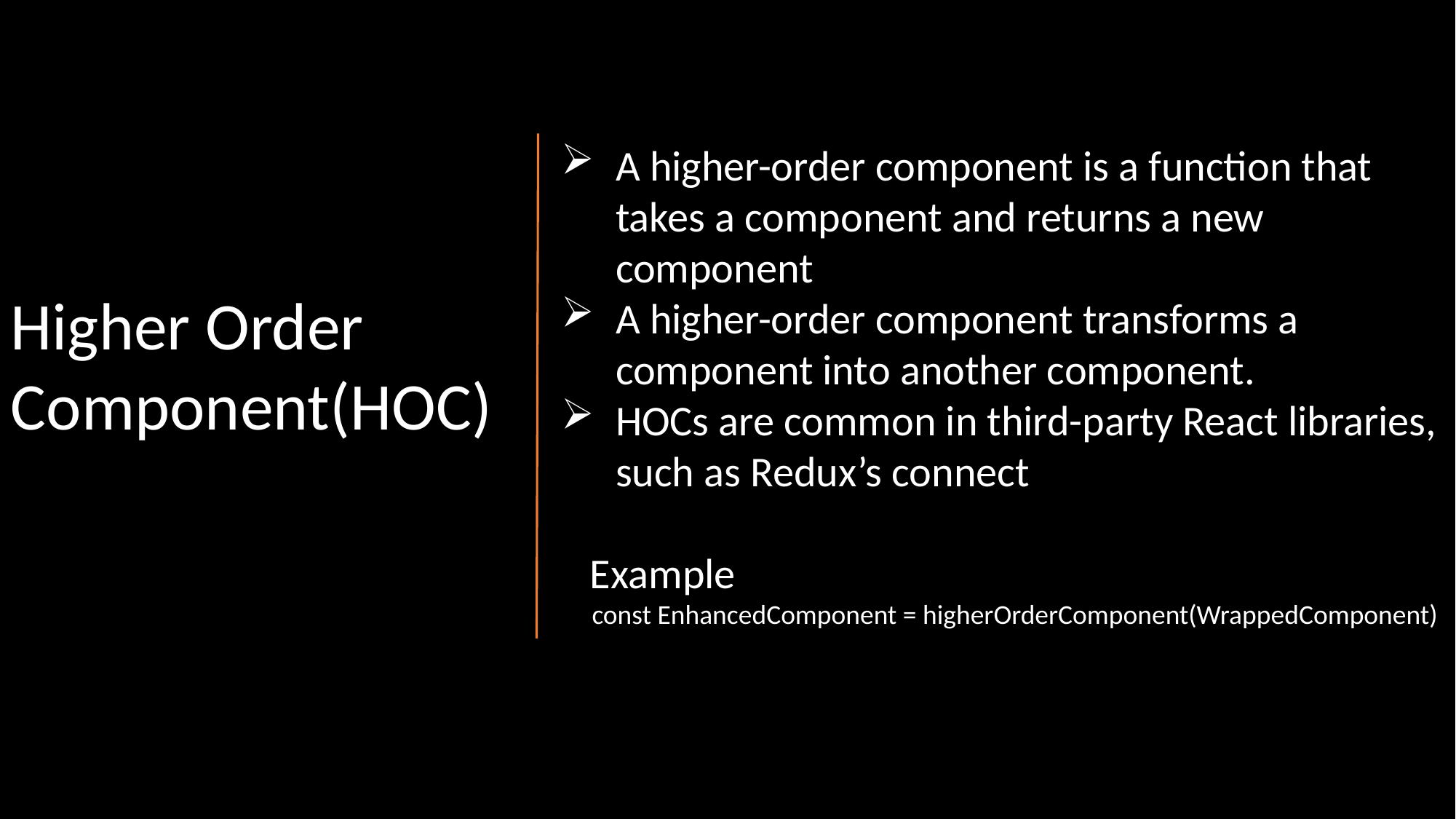

A higher-order component is a function that takes a component and returns a new component
A higher-order component transforms a component into another component.
HOCs are common in third-party React libraries, such as Redux’s connect

   Example
     const EnhancedComponent = higherOrderComponent(WrappedComponent)

Higher Order Component(HOC)